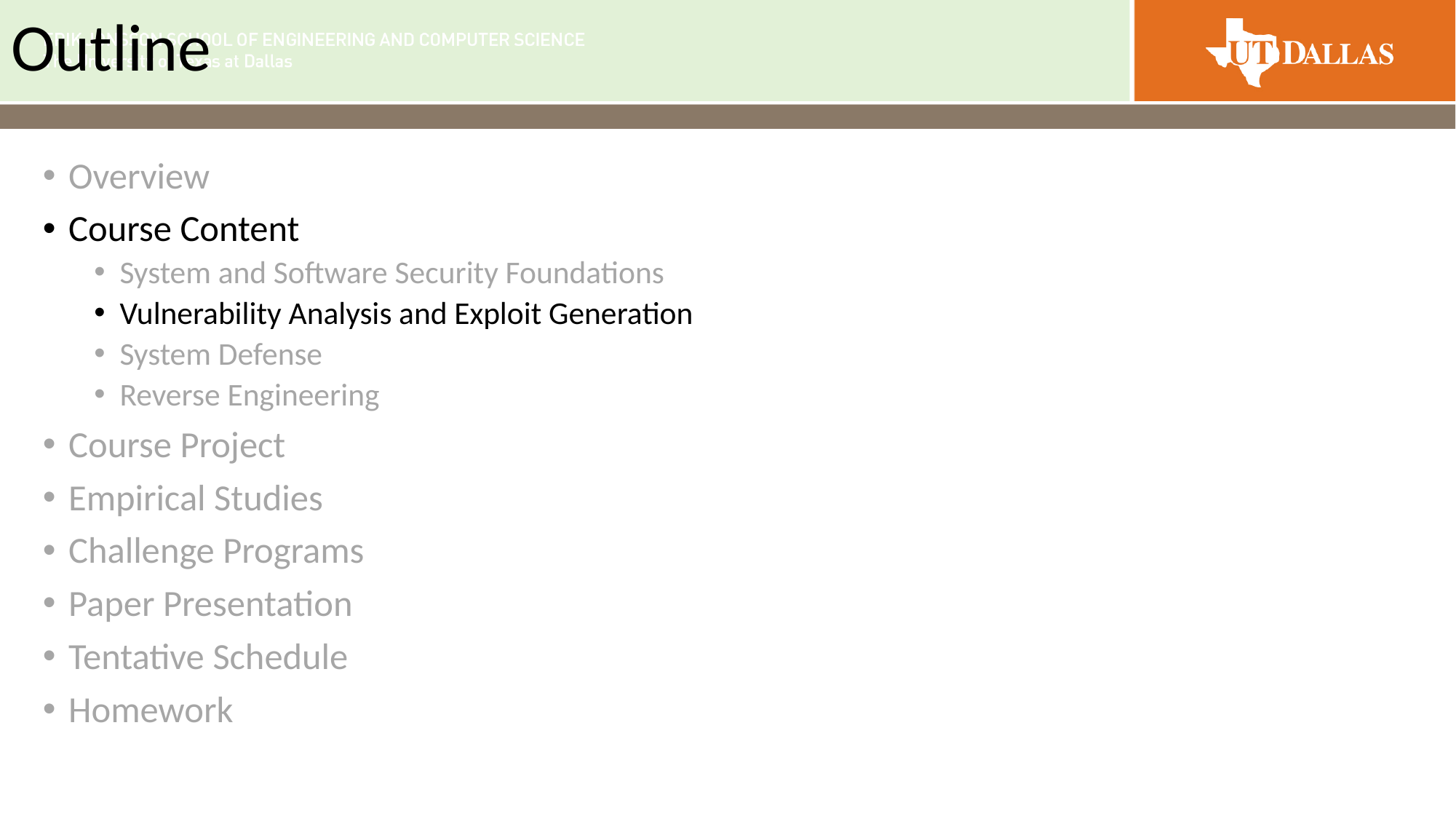

# Outline
Overview
Course Content
System and Software Security Foundations
Vulnerability Analysis and Exploit Generation
System Defense
Reverse Engineering
Course Project
Empirical Studies
Challenge Programs
Paper Presentation
Tentative Schedule
Homework